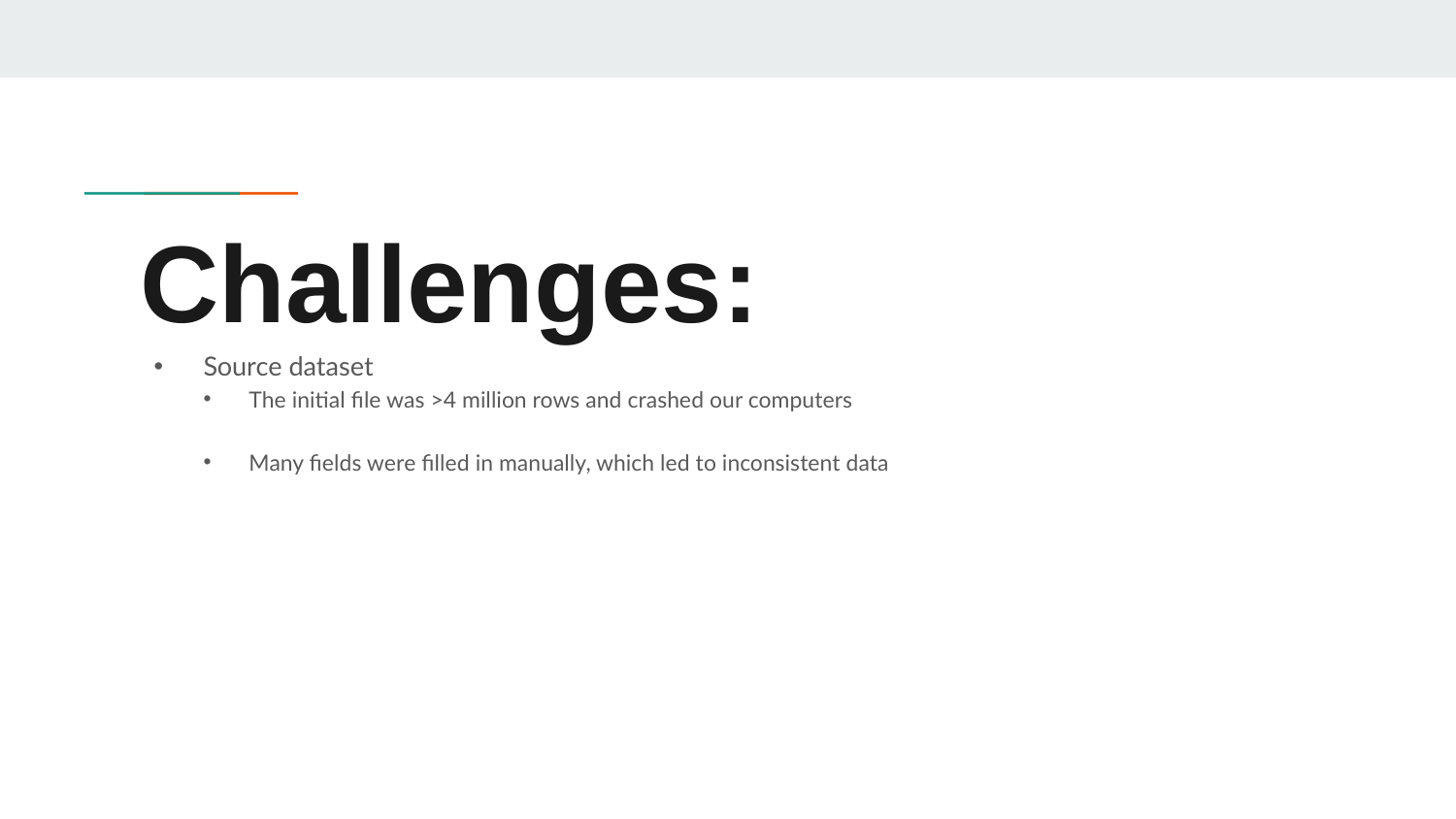

# Challenges:
Source dataset
The initial file was >4 million rows and crashed our computers
Many fields were filled in manually, which led to inconsistent data